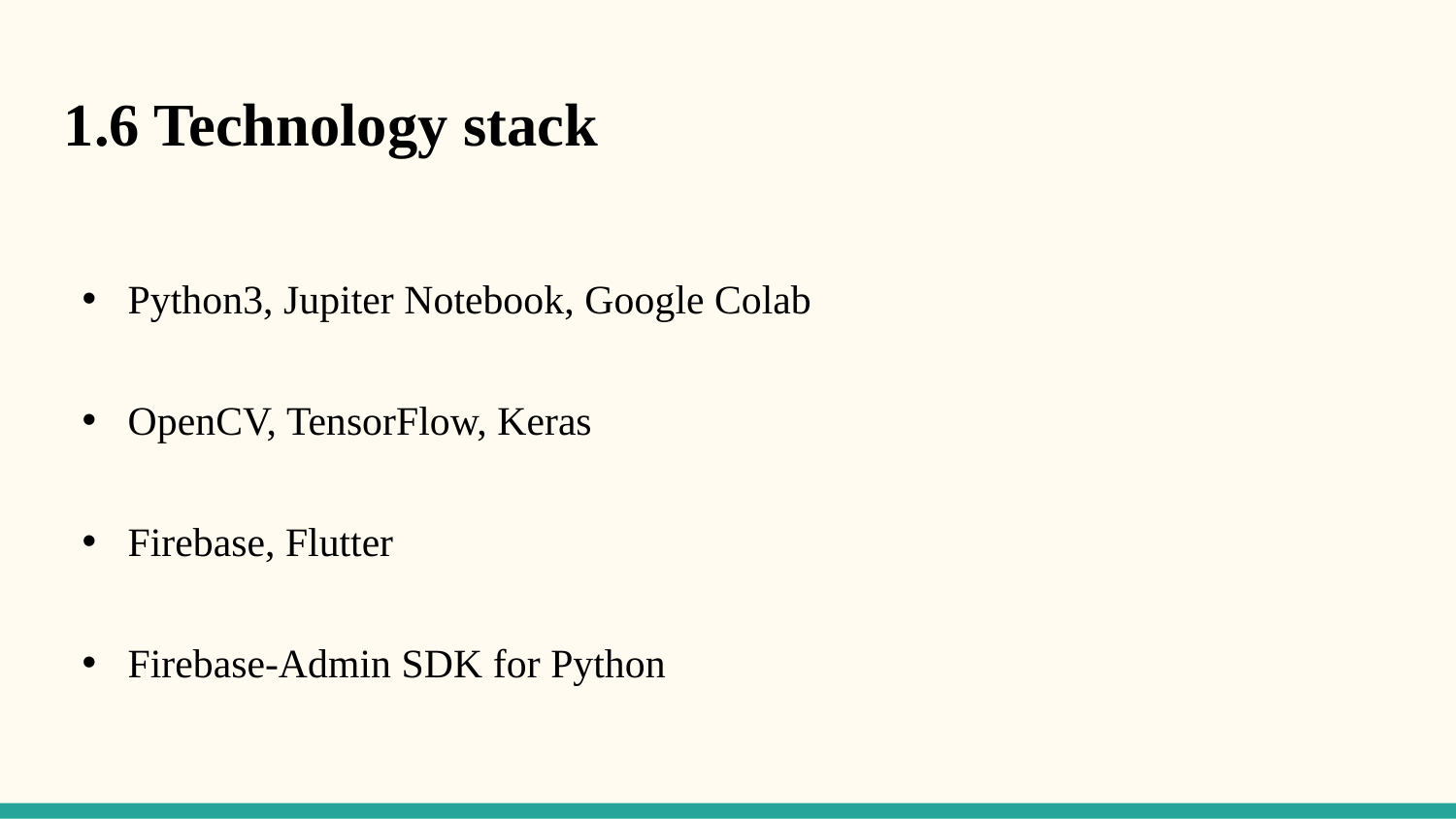

1.6 Technology stack
Python3, Jupiter Notebook, Google Colab
OpenCV, TensorFlow, Keras
Firebase, Flutter
Firebase-Admin SDK for Python